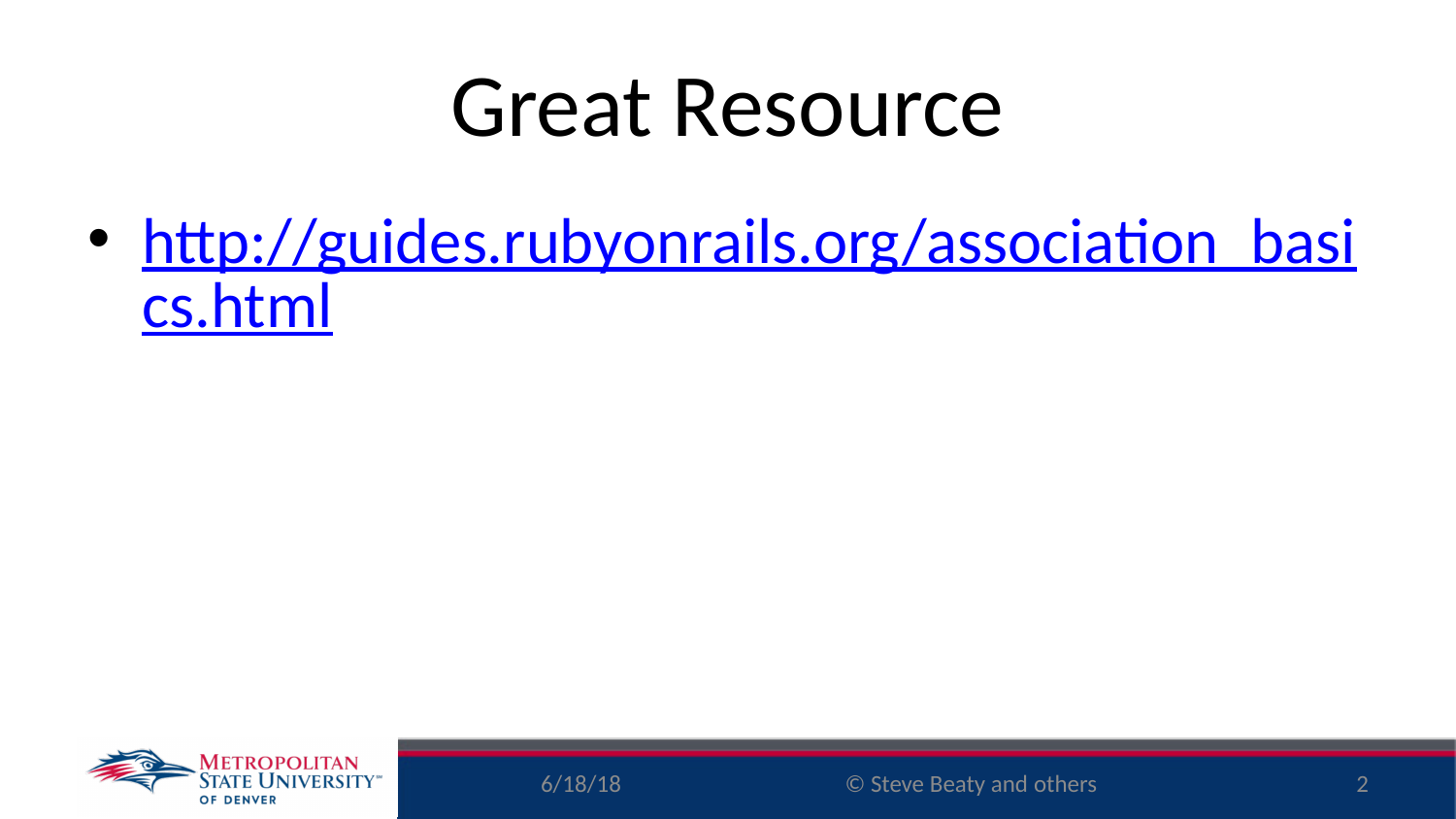

# Great Resource
http://guides.rubyonrails.org/association_basics.html
6/18/18
2
© Steve Beaty and others